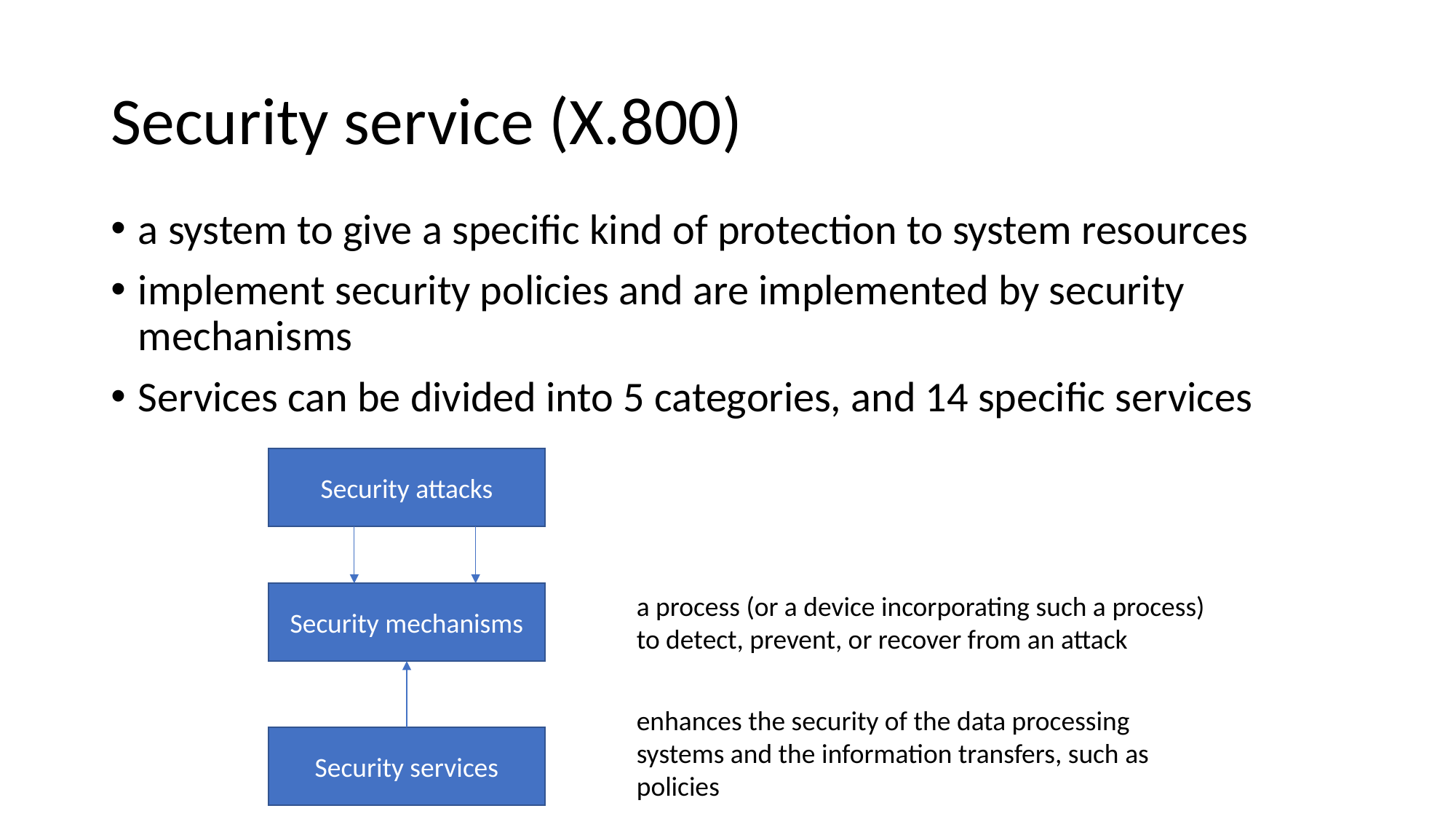

# Security service (X.800)
a system to give a specific kind of protection to system resources
implement security policies and are implemented by security mechanisms
Services can be divided into 5 categories, and 14 specific services
Security attacks
Security mechanisms
a process (or a device incorporating such a process) to detect, prevent, or recover from an attack
enhances the security of the data processing systems and the information transfers, such as policies
Security services